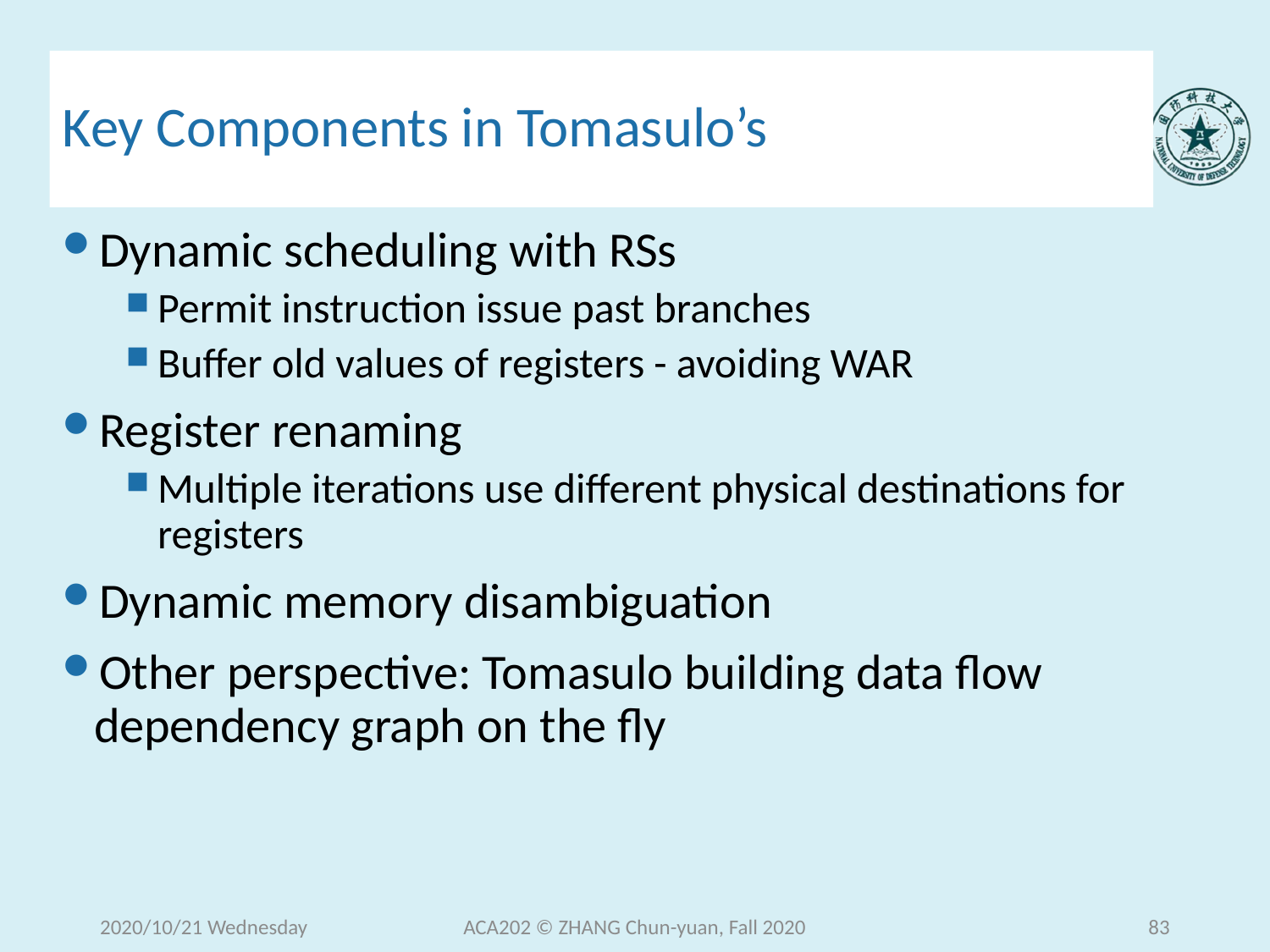

# Key Components in Tomasulo’s
Dynamic scheduling with RSs
Permit instruction issue past branches
Buffer old values of registers - avoiding WAR
Register renaming
Multiple iterations use different physical destinations for registers
Dynamic memory disambiguation
Other perspective: Tomasulo building data flow dependency graph on the fly
2020/10/21 Wednesday
ACA202 © ZHANG Chun-yuan, Fall 2020
83